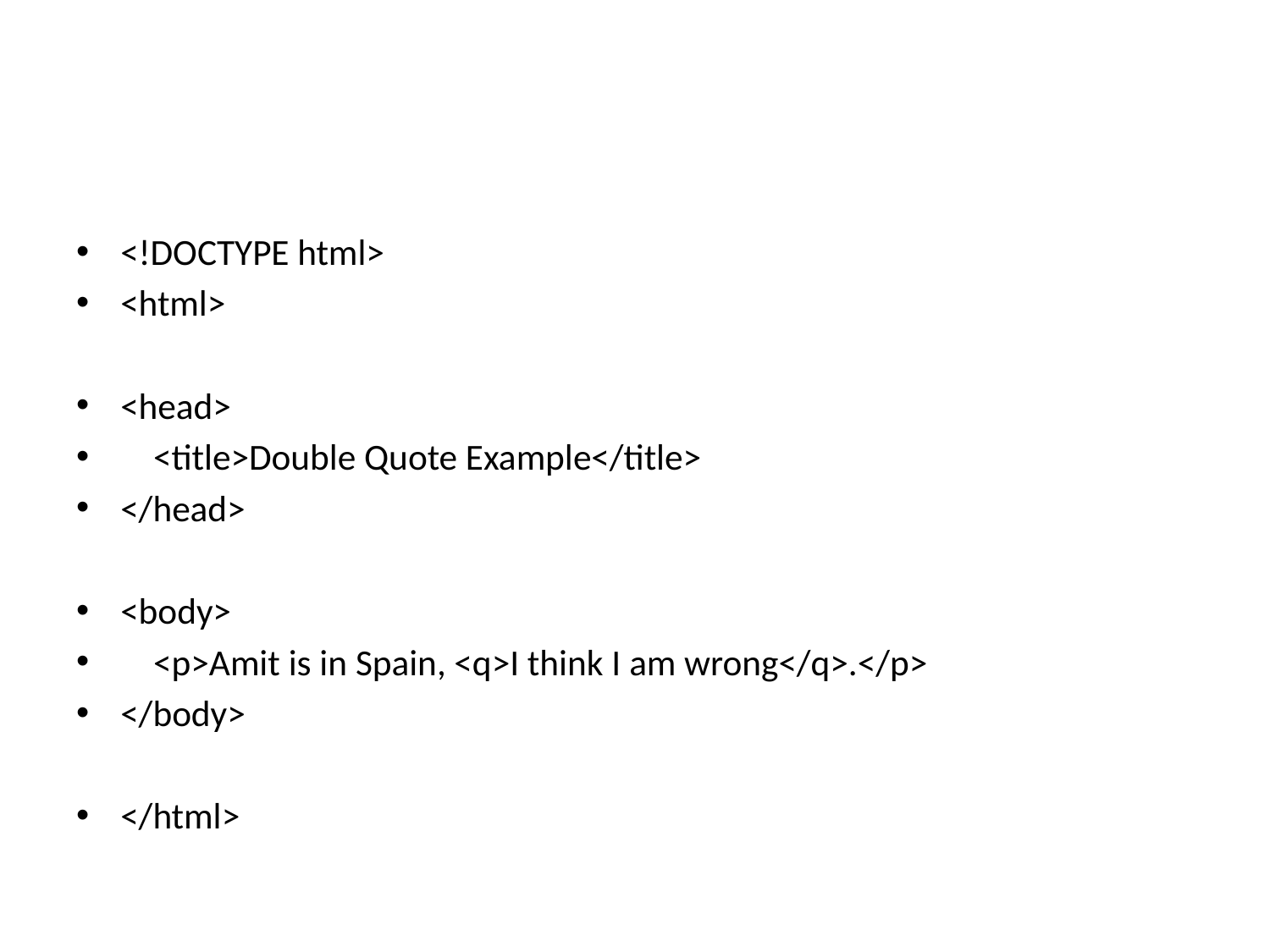

#
<!DOCTYPE html>
<html>

<head>
    <title>Double Quote Example</title>
</head>

<body>
    <p>Amit is in Spain, <q>I think I am wrong</q>.</p>
</body>

</html>